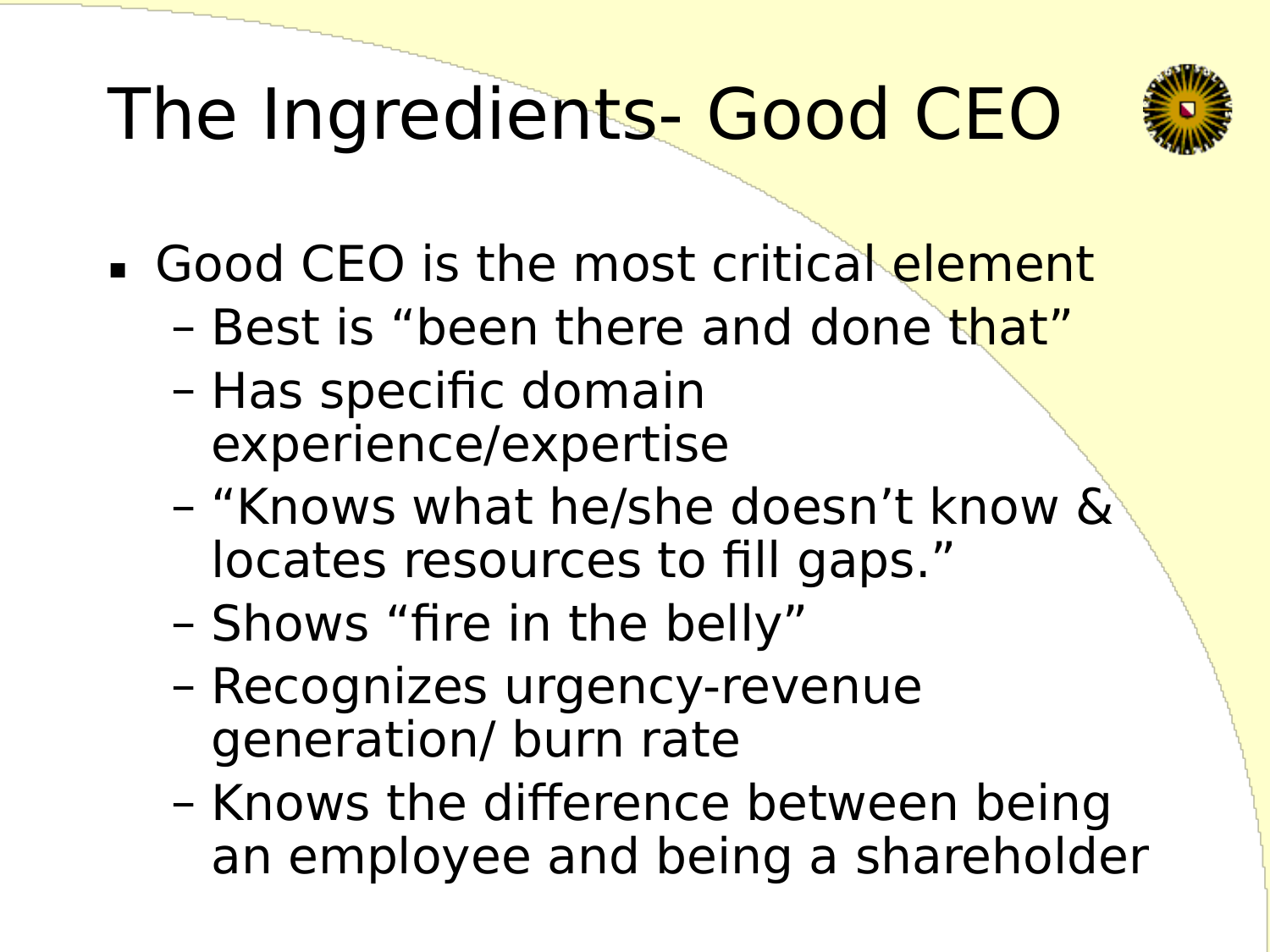

# The Ingredients- Good CEO
Good CEO is the most critical element
Best is “been there and done that”
Has specific domain experience/expertise
“Knows what he/she doesn’t know & locates resources to fill gaps.”
Shows “fire in the belly”
Recognizes urgency-revenue generation/ burn rate
Knows the difference between being an employee and being a shareholder